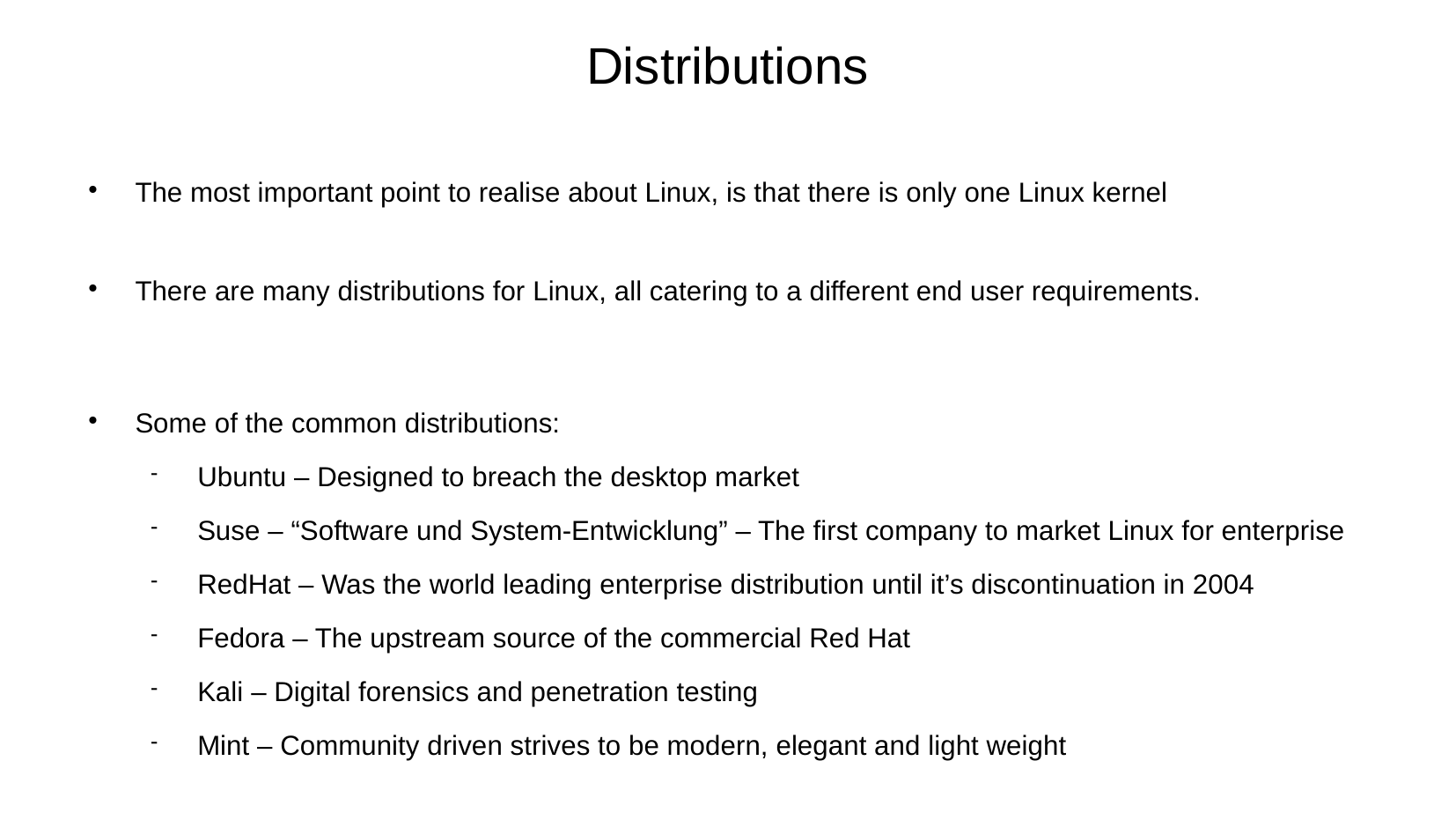

Distributions

The most important point to realise about Linux, is that there is only one Linux kernel

There are many distributions for Linux, all catering to a different end user requirements.

Some of the common distributions:
Ubuntu – Designed to breach the desktop market
Suse – “Software und System-Entwicklung” – The first company to market Linux for enterprise
RedHat – Was the world leading enterprise distribution until it’s discontinuation in 2004
Fedora – The upstream source of the commercial Red Hat
Kali – Digital forensics and penetration testing
Mint – Community driven strives to be modern, elegant and light weight